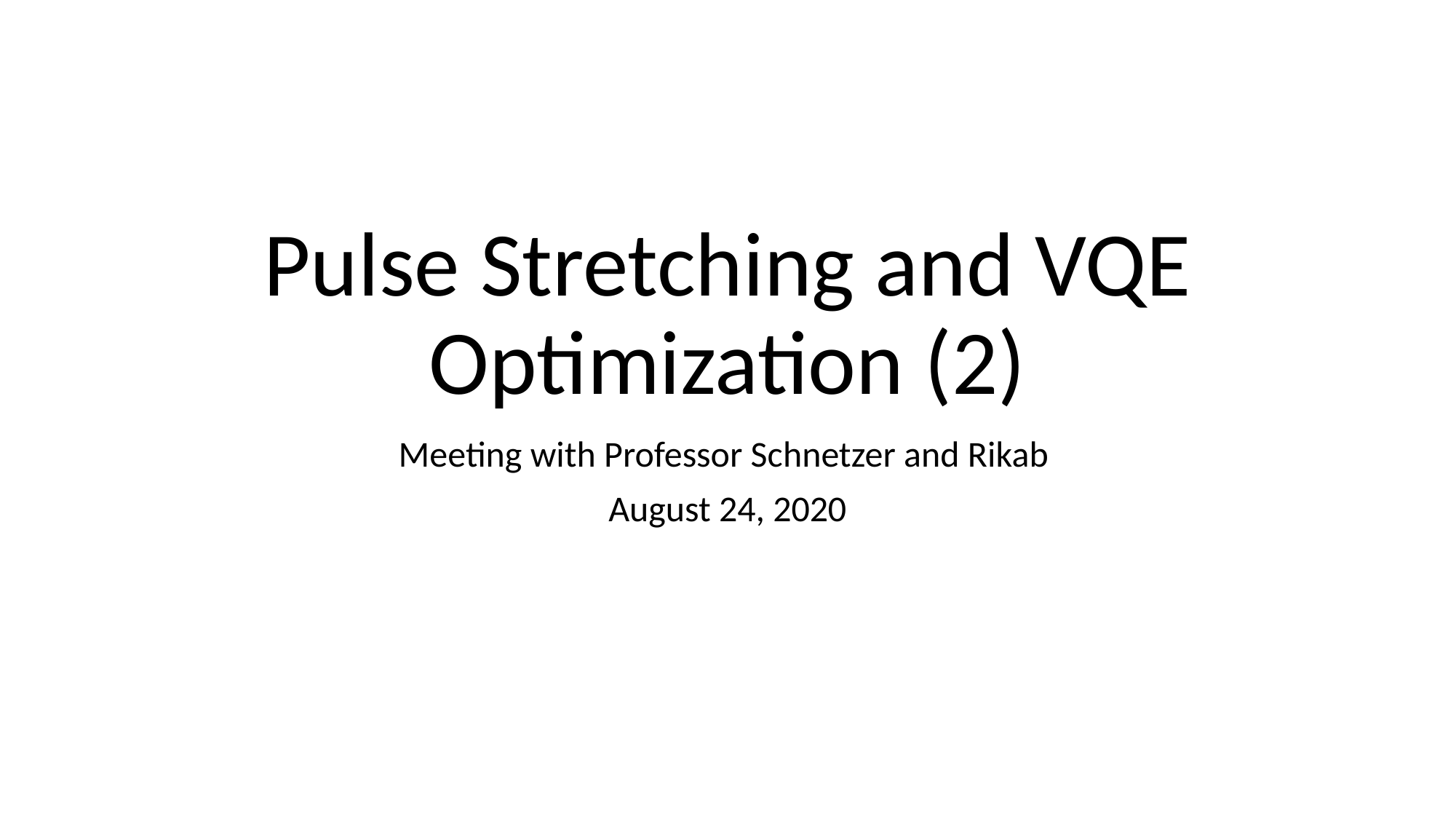

# Pulse Stretching and VQE Optimization (2)
Meeting with Professor Schnetzer and Rikab
August 24, 2020